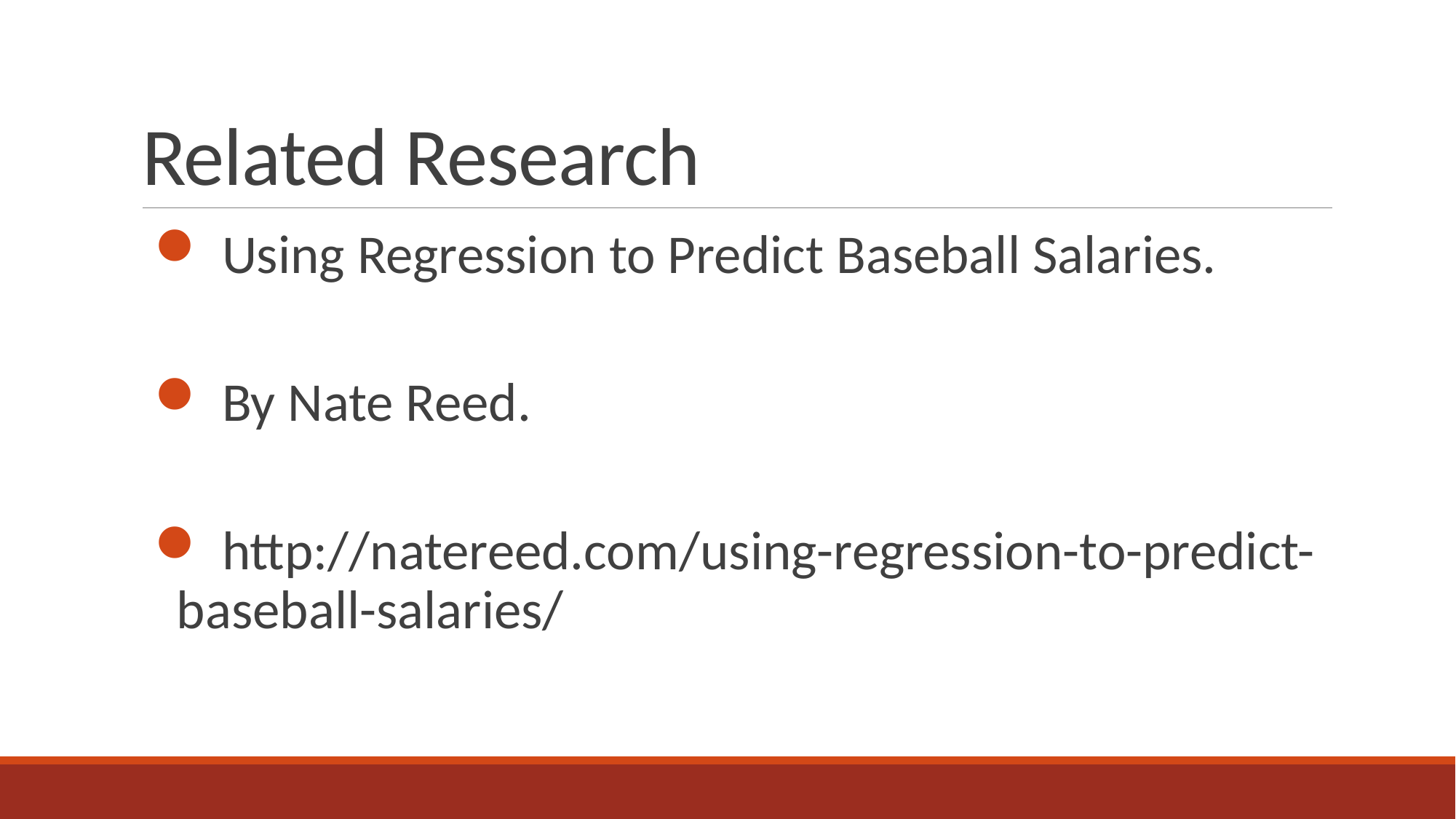

# Related Research
 Using Regression to Predict Baseball Salaries.

 By Nate Reed.

 http://natereed.com/using-regression-to-predict-baseball-salaries/